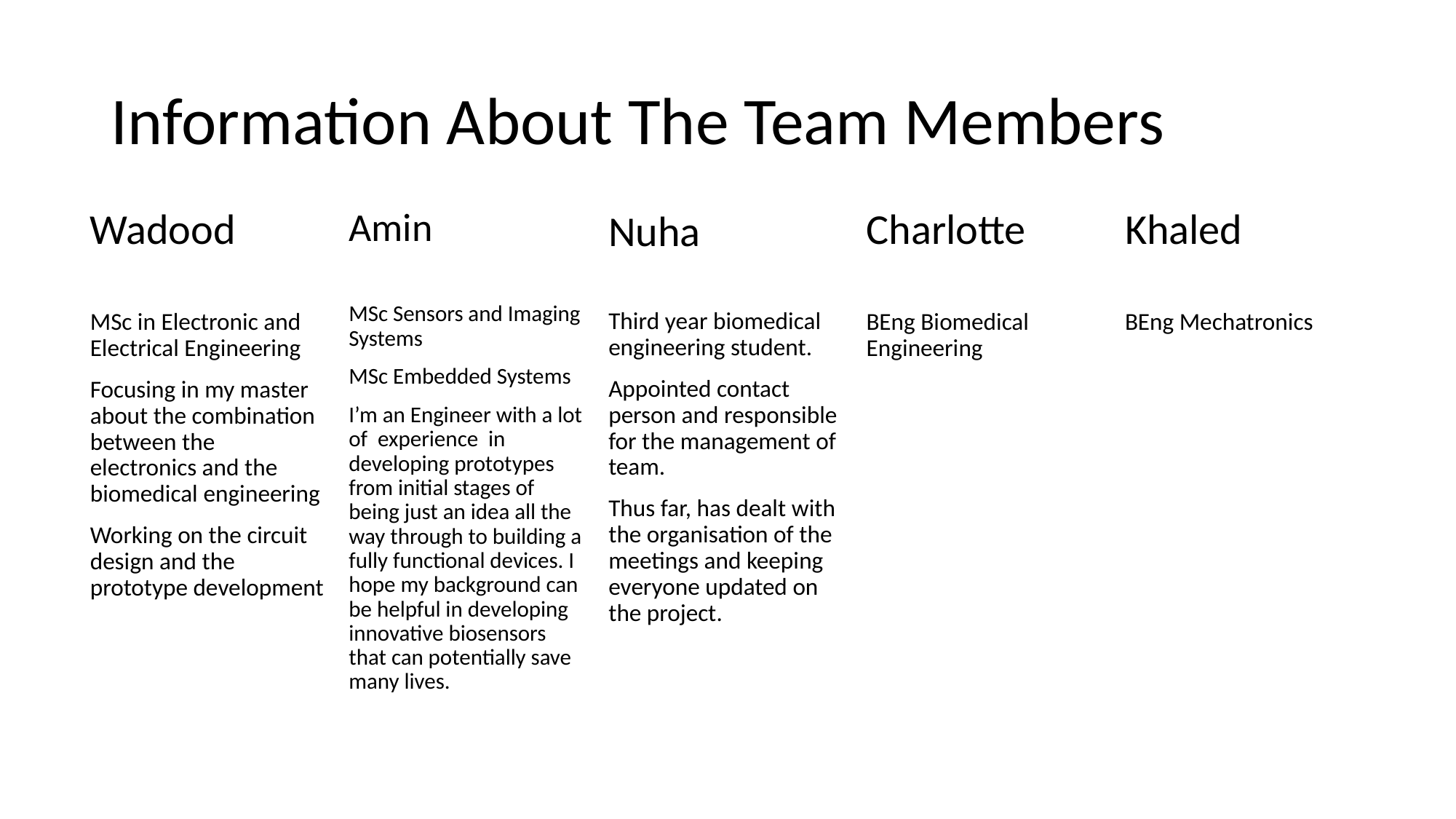

# Information About The Team Members
Wadood

MSc in Electronic and Electrical Engineering
Focusing in my master about the combination between the electronics and the biomedical engineering
Working on the circuit design and the prototype development
Amin

MSc Sensors and Imaging Systems
MSc Embedded Systems
I’m an Engineer with a lot of  experience  in developing prototypes from initial stages of being just an idea all the way through to building a fully functional devices. I hope my background can be helpful in developing innovative biosensors  that can potentially save many lives.

Charlotte

BEng Biomedical Engineering
Khaled

BEng Mechatronics

Nuha

Third year biomedical engineering student.
Appointed contact person and responsible for the management of team.
Thus far, has dealt with the organisation of the meetings and keeping everyone updated on the project.